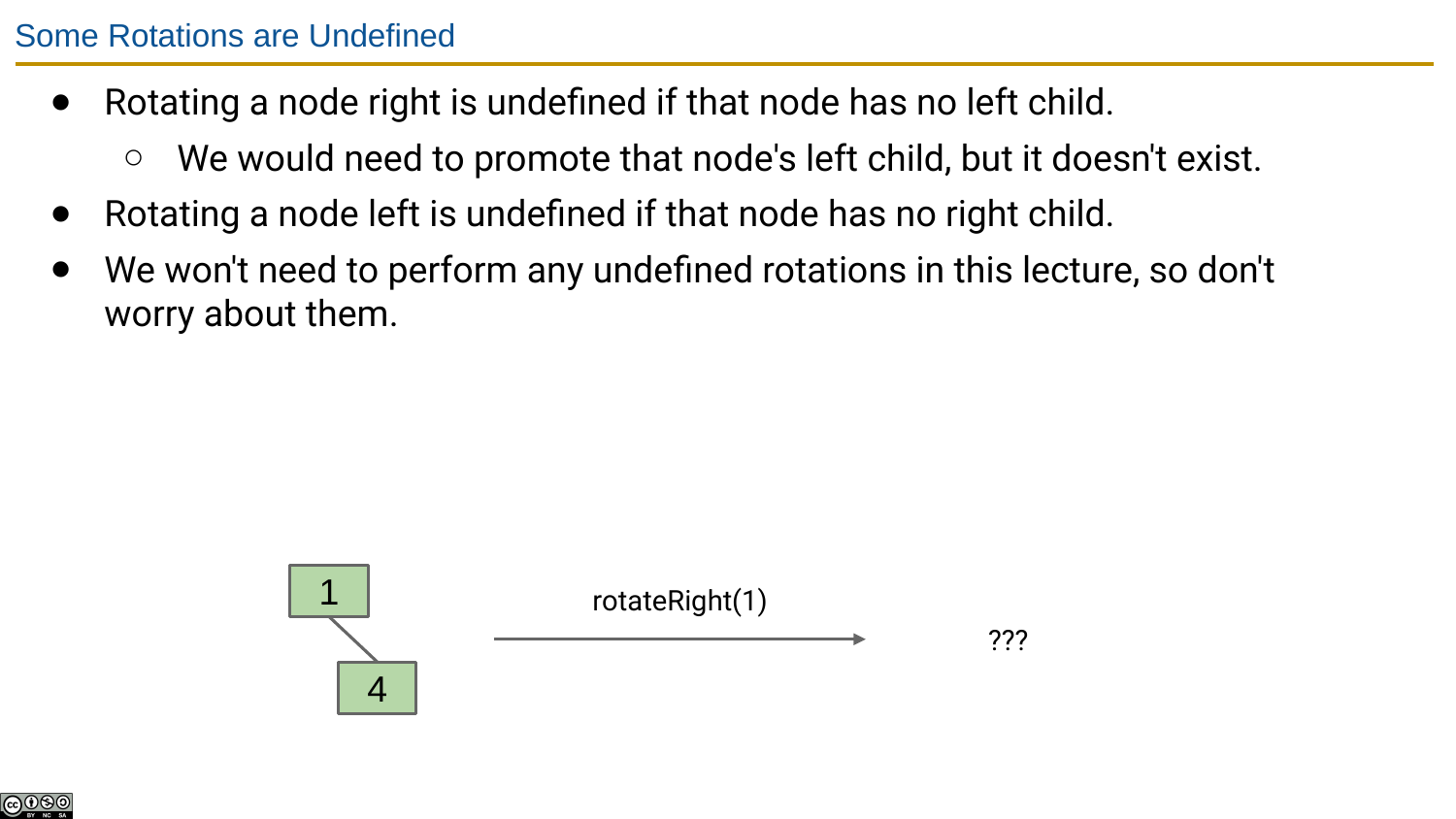

# Some Rotations are Undefined
Rotating a node right is undefined if that node has no left child.
We would need to promote that node's left child, but it doesn't exist.
Rotating a node left is undefined if that node has no right child.
We won't need to perform any undefined rotations in this lecture, so don't worry about them.
1
rotateRight(1)
???
4